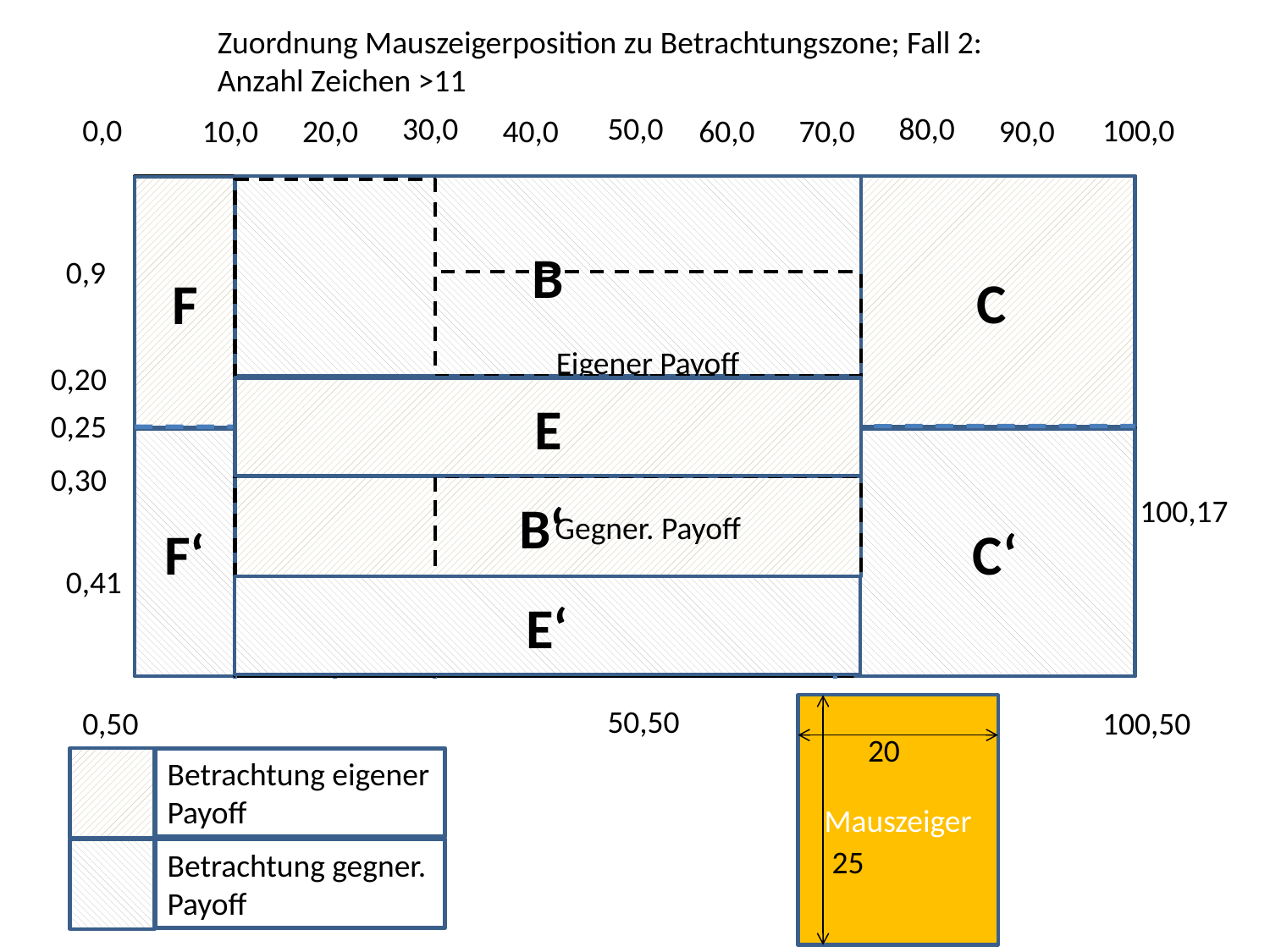

Zuordnung Mauszeigerposition zu Betrachtungszone; Fall 2: Anzahl Zeichen >11
30,0
50,0
80,0
0,0
100,0
10,0
20,0
40,0
60,0
70,0
90,0

B
C
F
Mauszeiger-nachlauf
0,9

Eigener Payoff
0,20
E
0,25
F‘
C‘
0,30
B‘
Gegner. Payoff
100,17
0,41
E‘
50,50
Mauszeiger
20
25
0,50
100,50

Betrachtung eigener Payoff

Betrachtung gegner. Payoff